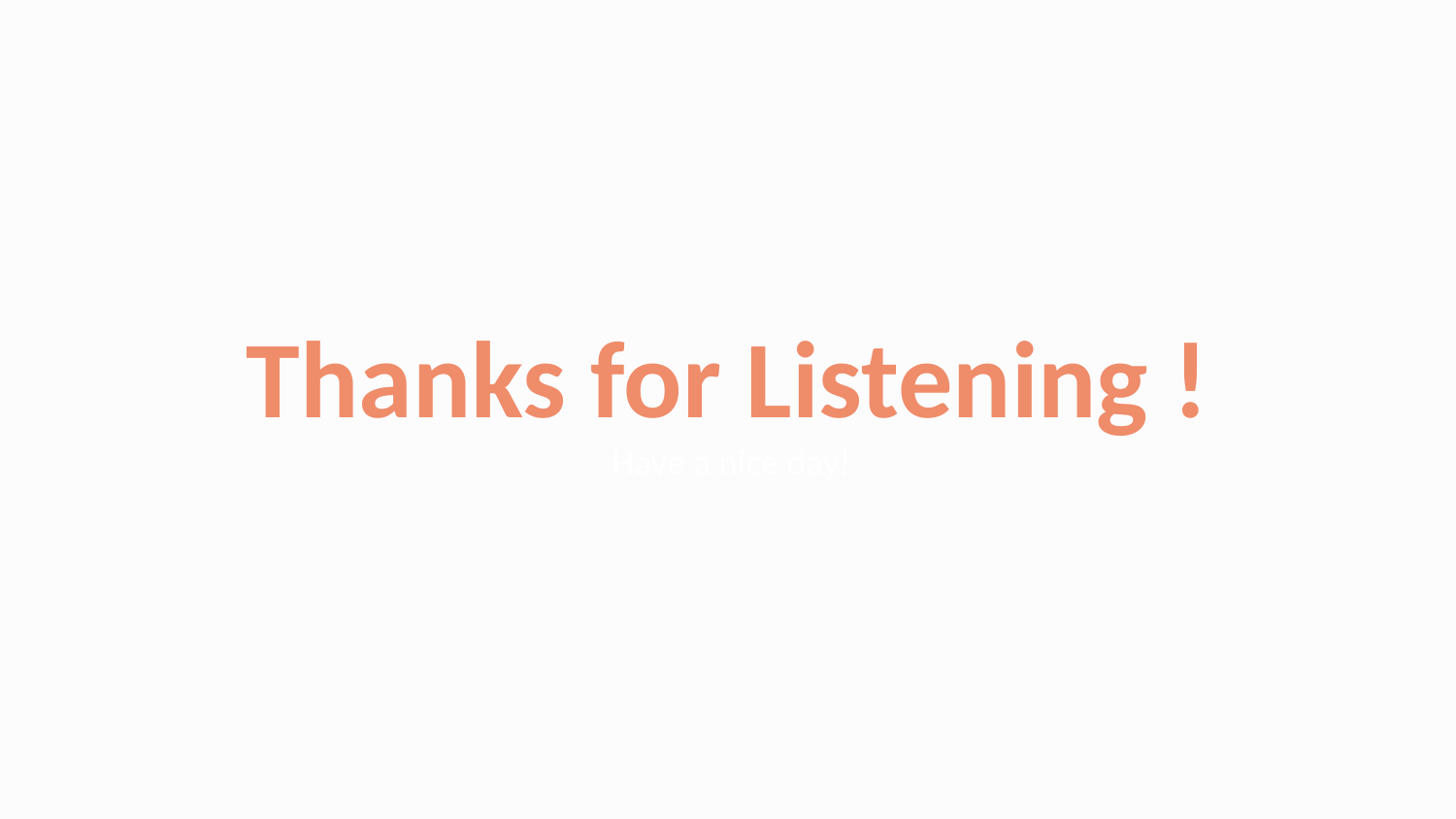

# Thanks for Listening !
Have a nice day!